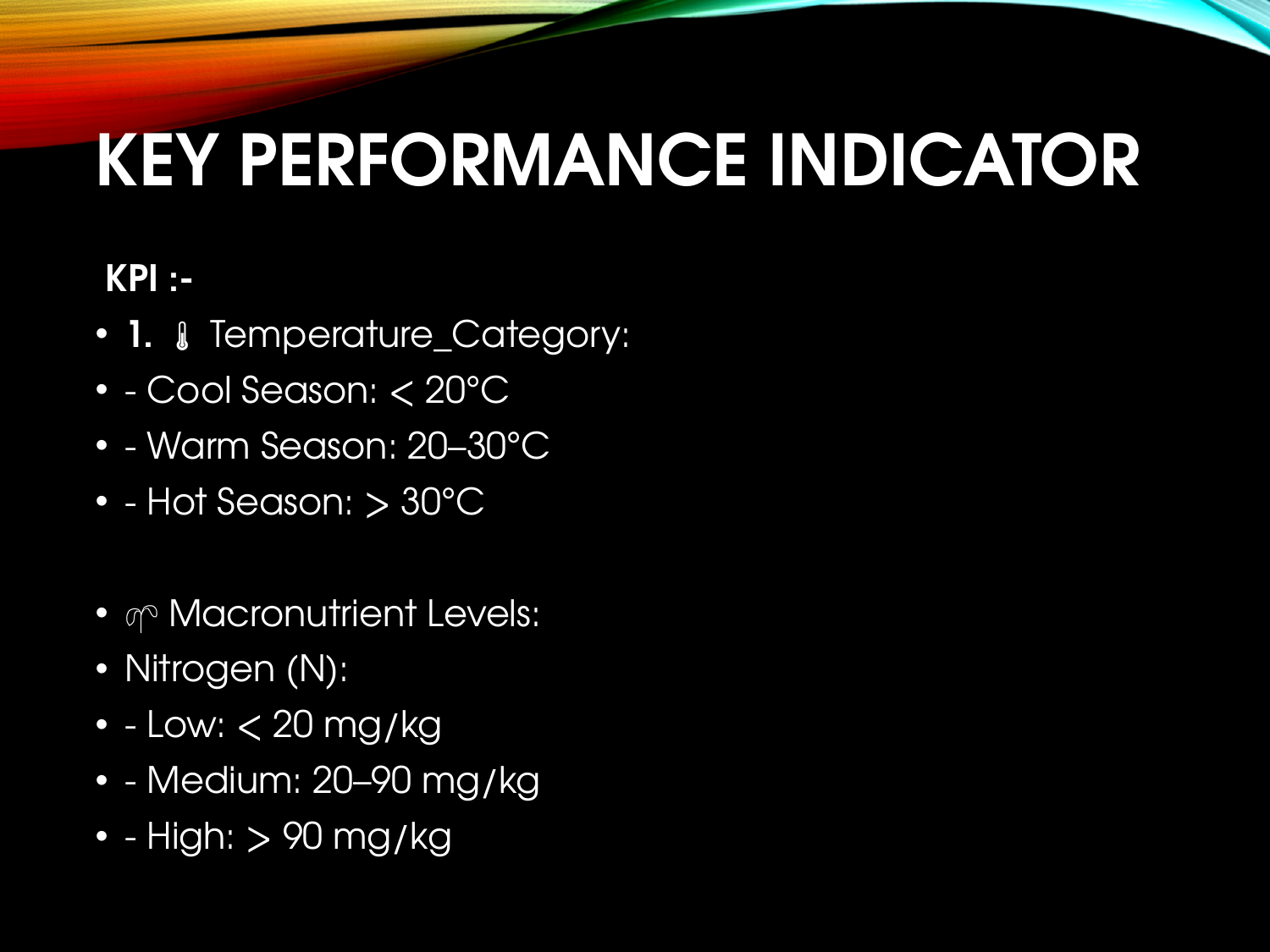

# Key Performance Indicator
 KPI :-
1. 🌡️ Temperature_Category:
- Cool Season: < 20°C
- Warm Season: 20–30°C
- Hot Season: > 30°C

🌱 Macronutrient Levels:
Nitrogen (N):
- Low: < 20 mg/kg
- Medium: 20–90 mg/kg
- High: > 90 mg/kg